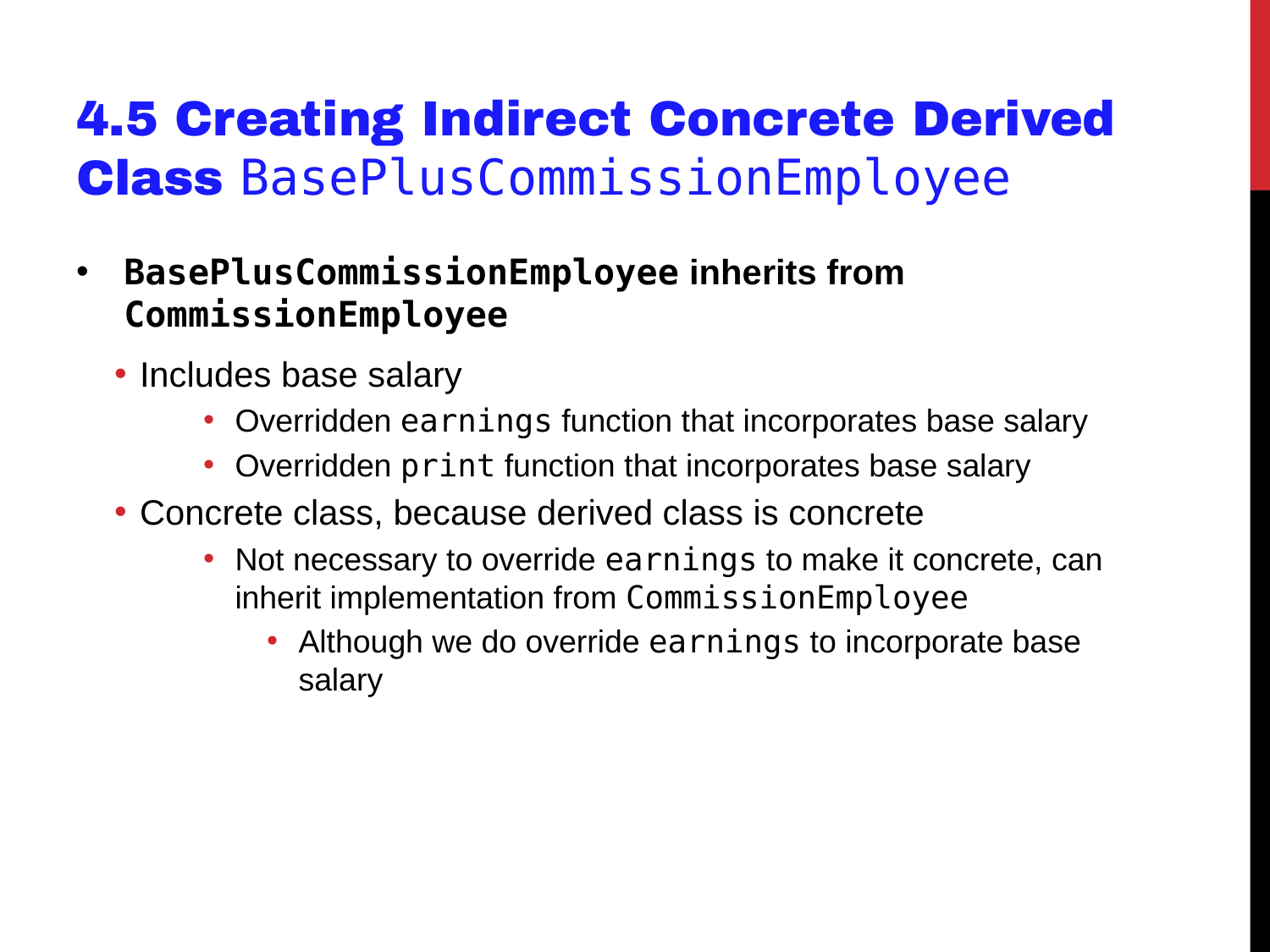

# 4.5 Creating Indirect Concrete Derived Class BasePlusCommissionEmployee
BasePlusCommissionEmployee inherits from CommissionEmployee
Includes base salary
Overridden earnings function that incorporates base salary
Overridden print function that incorporates base salary
Concrete class, because derived class is concrete
Not necessary to override earnings to make it concrete, can inherit implementation from CommissionEmployee
Although we do override earnings to incorporate base salary